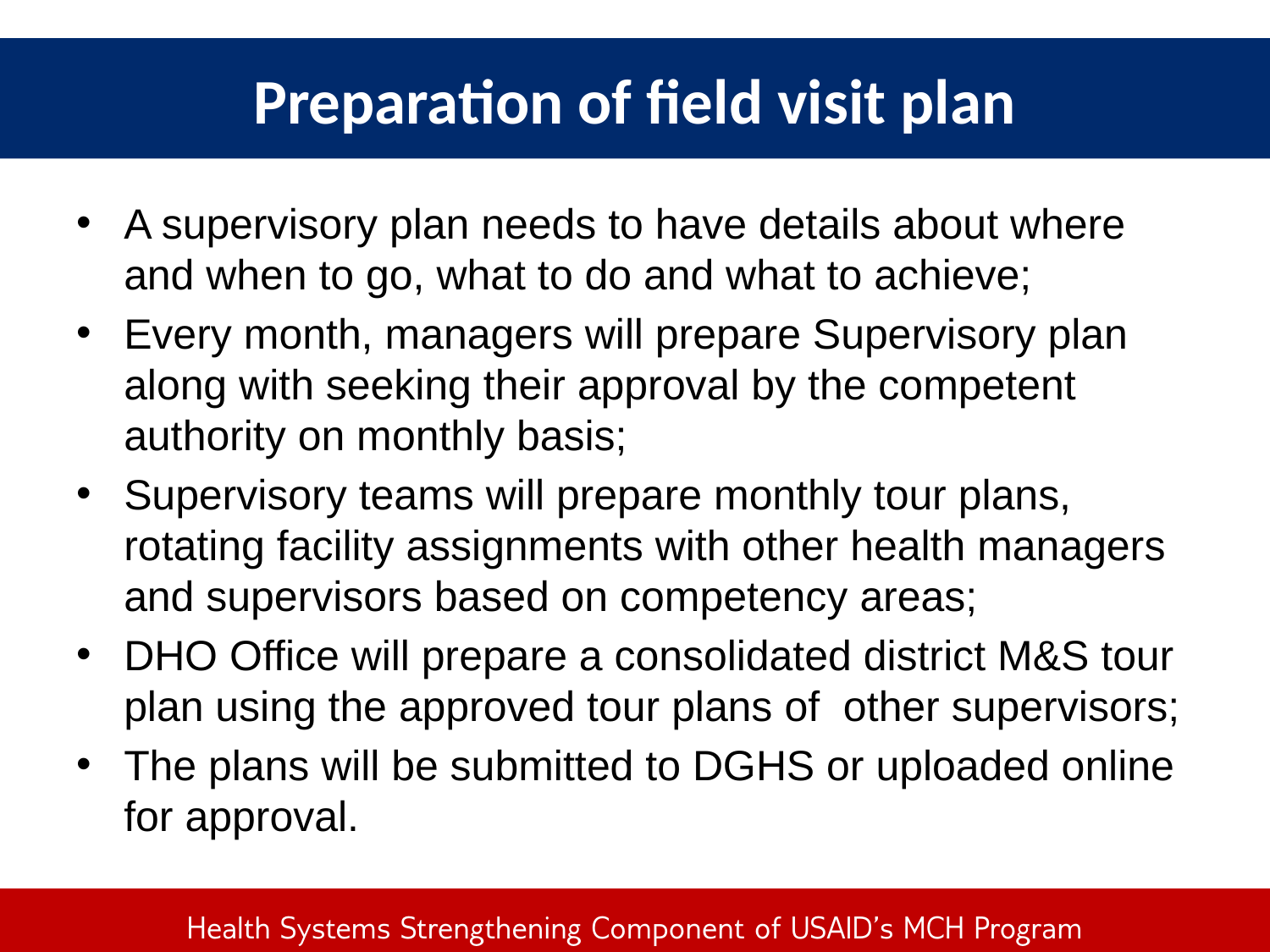

# Preparation of field visit plan
A supervisory plan needs to have details about where and when to go, what to do and what to achieve;
Every month, managers will prepare Supervisory plan along with seeking their approval by the competent authority on monthly basis;
Supervisory teams will prepare monthly tour plans, rotating facility assignments with other health managers and supervisors based on competency areas;
DHO Office will prepare a consolidated district M&S tour plan using the approved tour plans of  other supervisors;
The plans will be submitted to DGHS or uploaded online for approval.